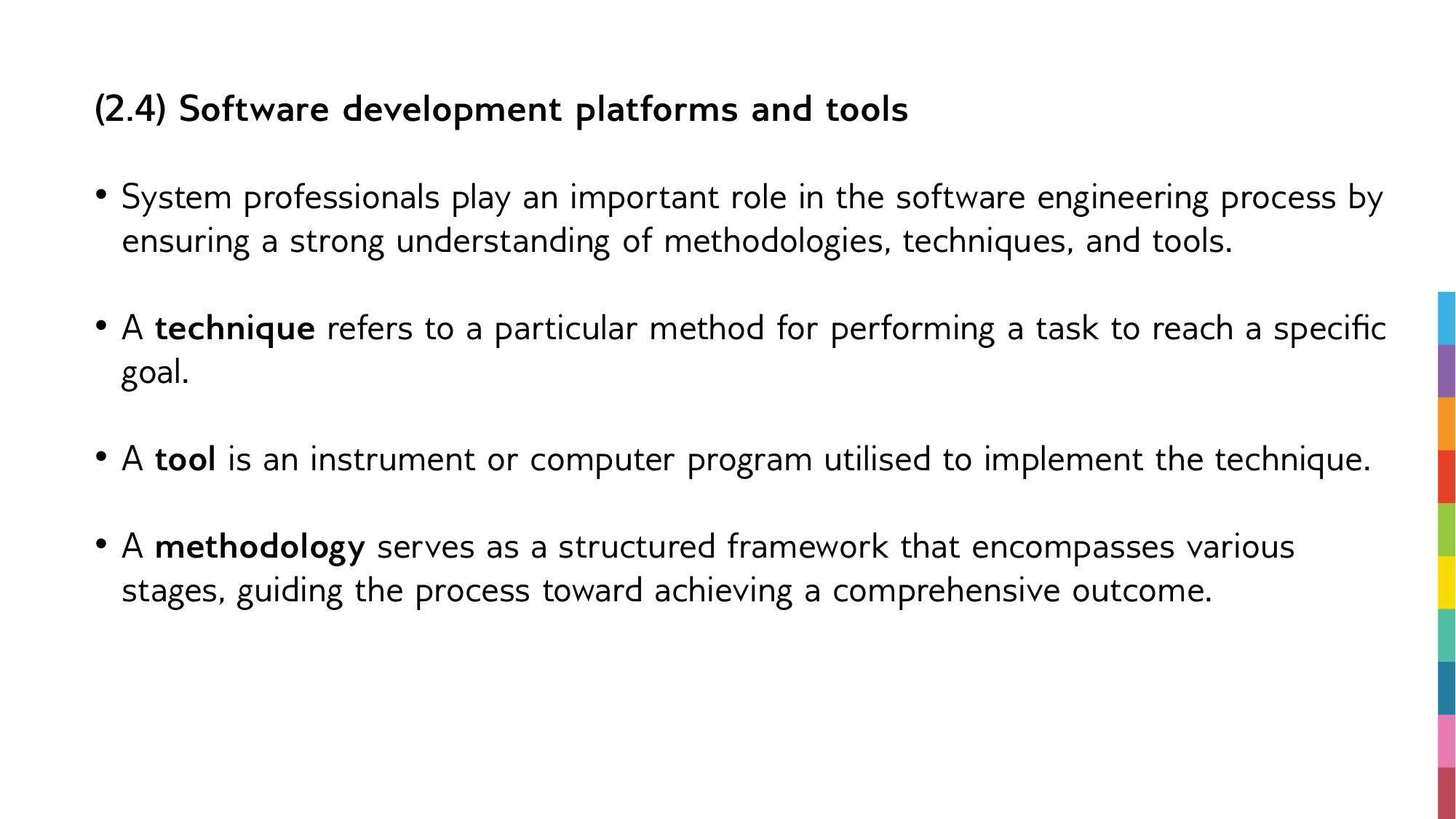

# (2.4) Software development platforms and tools
System professionals play an important role in the software engineering process by ensuring a strong understanding of methodologies, techniques, and tools.

A technique refers to a particular method for performing a task to reach a specific goal.

A tool is an instrument or computer program utilised to implement the technique.

A methodology serves as a structured framework that encompasses various stages, guiding the process toward achieving a comprehensive outcome.